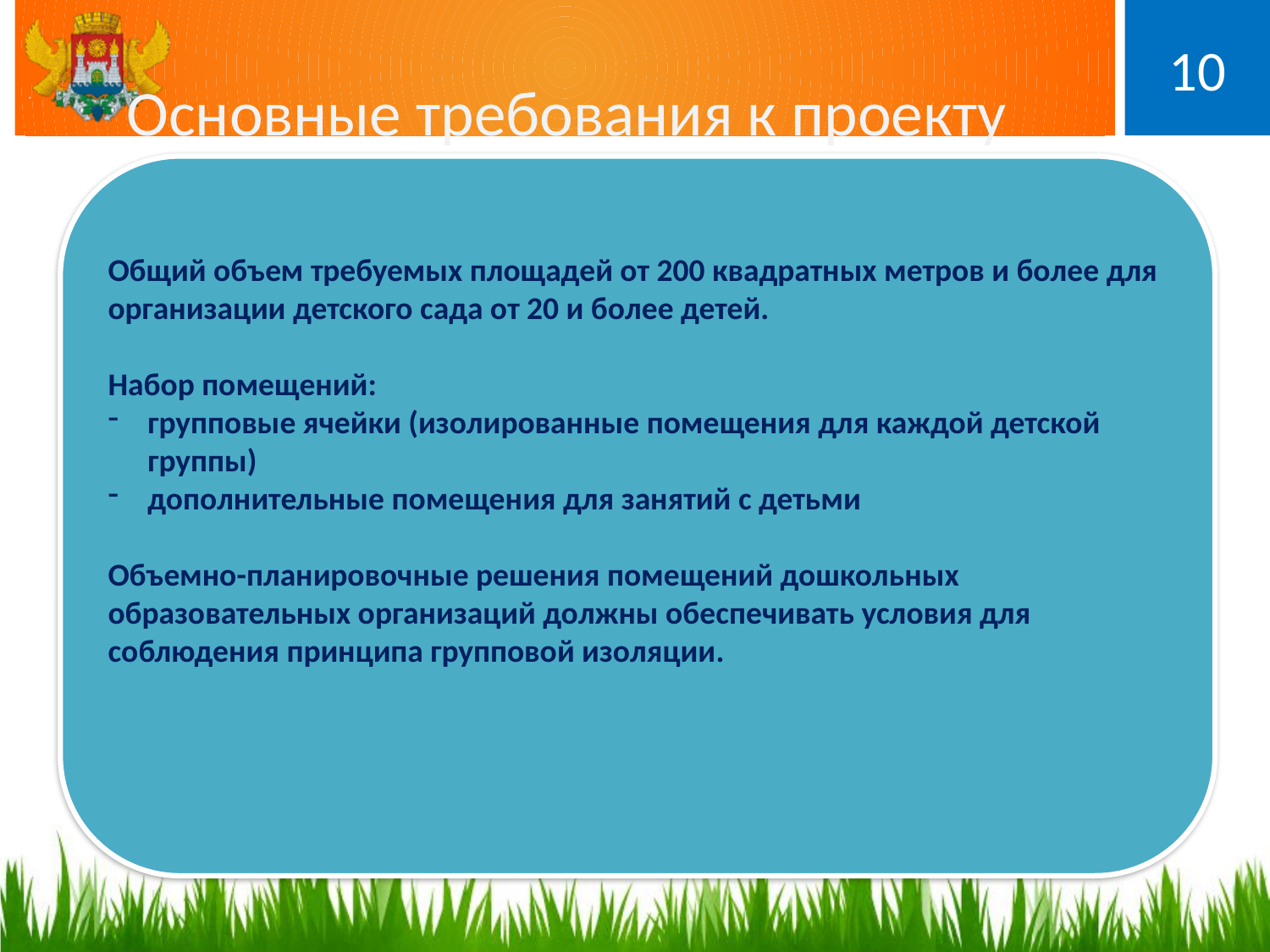

Основные требования к проекту
10
Общий объем требуемых площадей от 200 квадратных метров и более для организации детского сада от 20 и более детей.

Набор помещений:
групповые ячейки (изолированные помещения для каждой детской группы)
дополнительные помещения для занятий с детьми

Объемно-планировочные решения помещений дошкольных образовательных организаций должны обеспечивать условия для соблюдения принципа групповой изоляции.